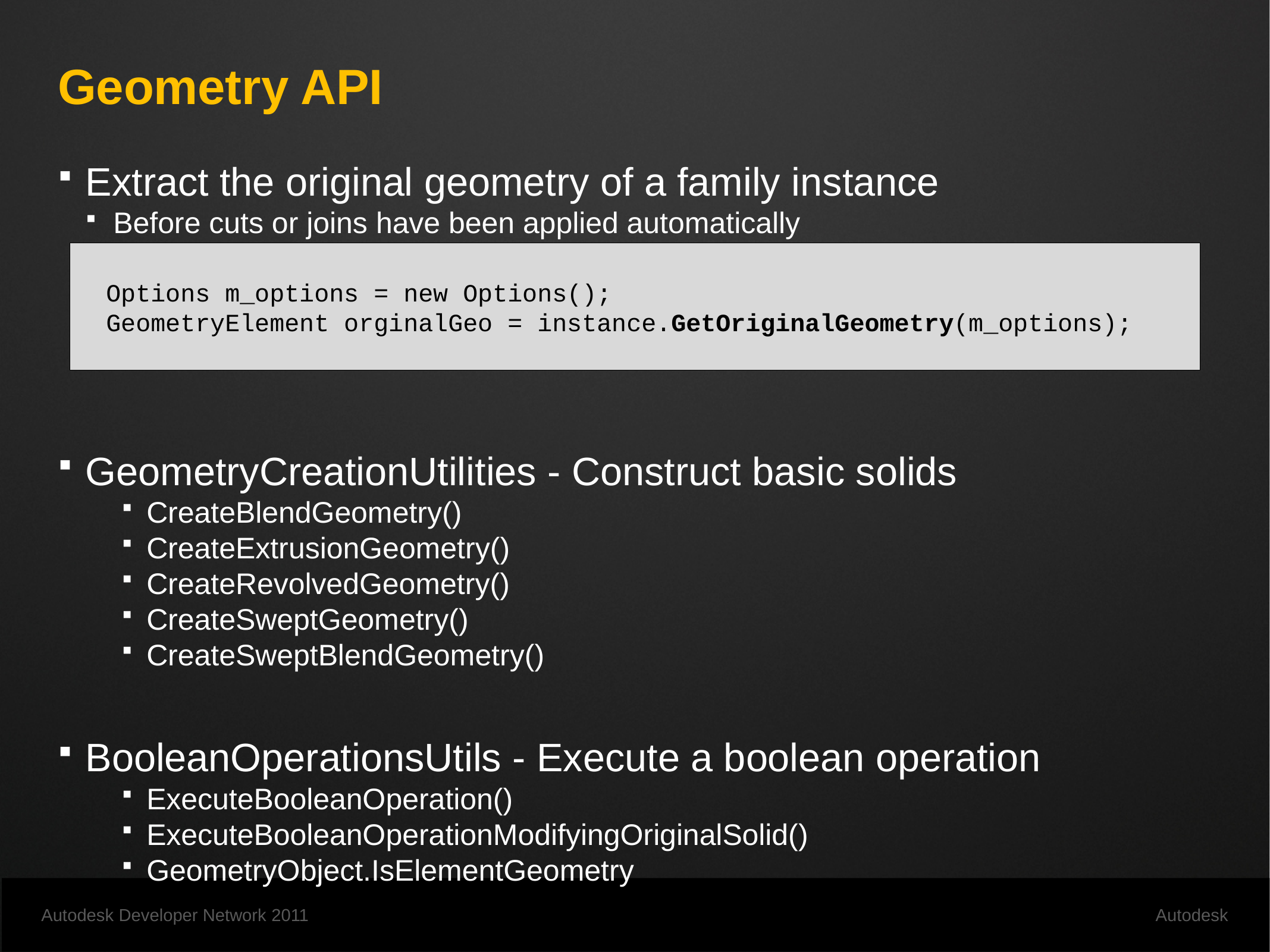

# Geometry API
Extract the original geometry of a family instance
Before cuts or joins have been applied automatically

GeometryCreationUtilities - Construct basic solids
CreateBlendGeometry()
CreateExtrusionGeometry()
CreateRevolvedGeometry()
CreateSweptGeometry()
CreateSweptBlendGeometry()

BooleanOperationsUtils - Execute a boolean operation
ExecuteBooleanOperation()
ExecuteBooleanOperationModifyingOriginalSolid()
GeometryObject.IsElementGeometry

Options m_options = new Options();
GeometryElement orginalGeo = instance.GetOriginalGeometry(m_options);